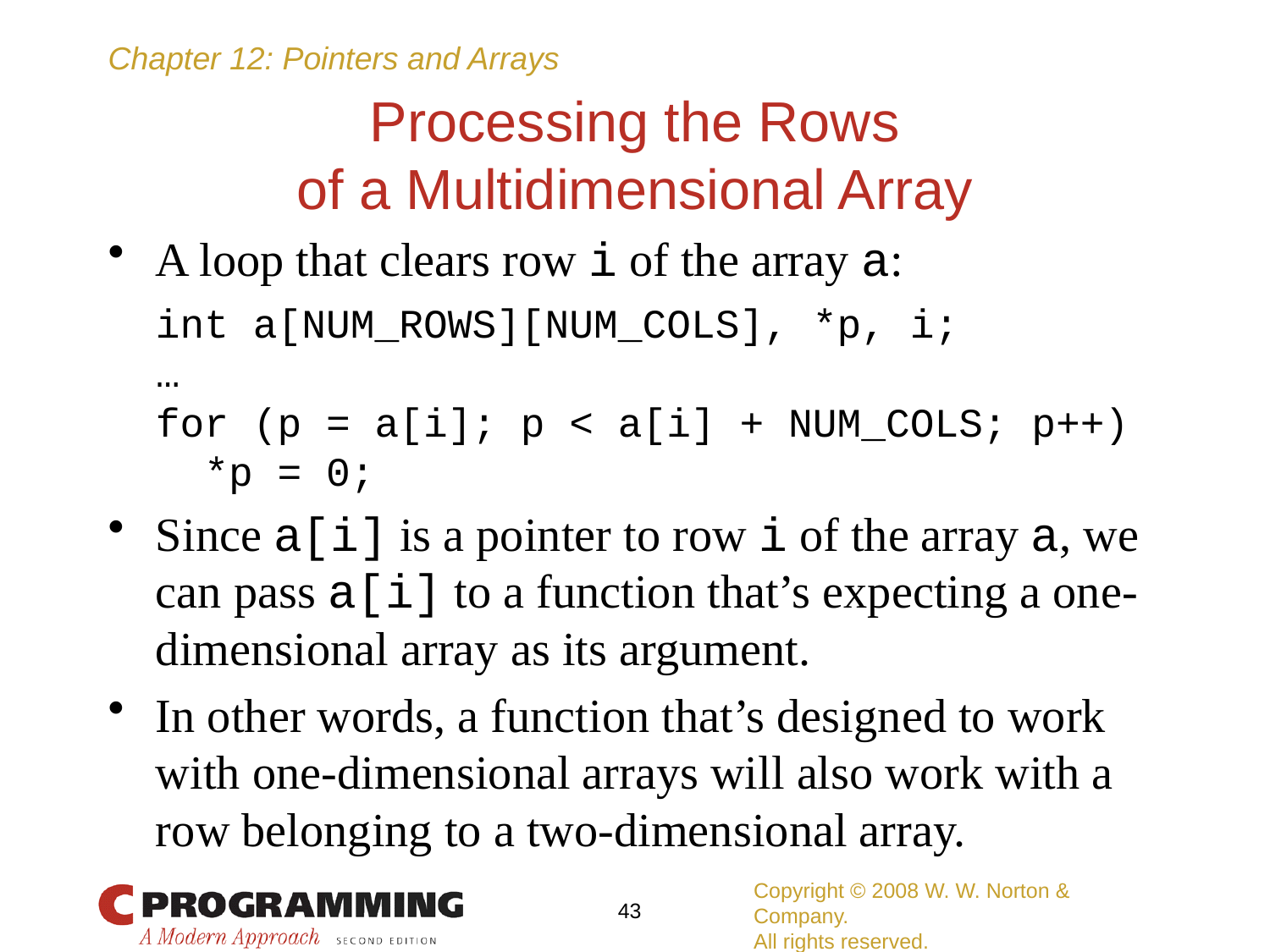

# Processing the Rows of a Multidimensional Array
A loop that clears row i of the array a:
	int a[NUM_ROWS][NUM_COLS], *p, i;
	…
	for (p = a[i]; p < a[i] + NUM_COLS; p++)
	  *p = 0;
Since a[i] is a pointer to row i of the array a, we can pass a[i] to a function that’s expecting a one-dimensional array as its argument.
In other words, a function that’s designed to work with one-dimensional arrays will also work with a row belonging to a two-dimensional array.
Copyright © 2008 W. W. Norton & Company.
All rights reserved.
43